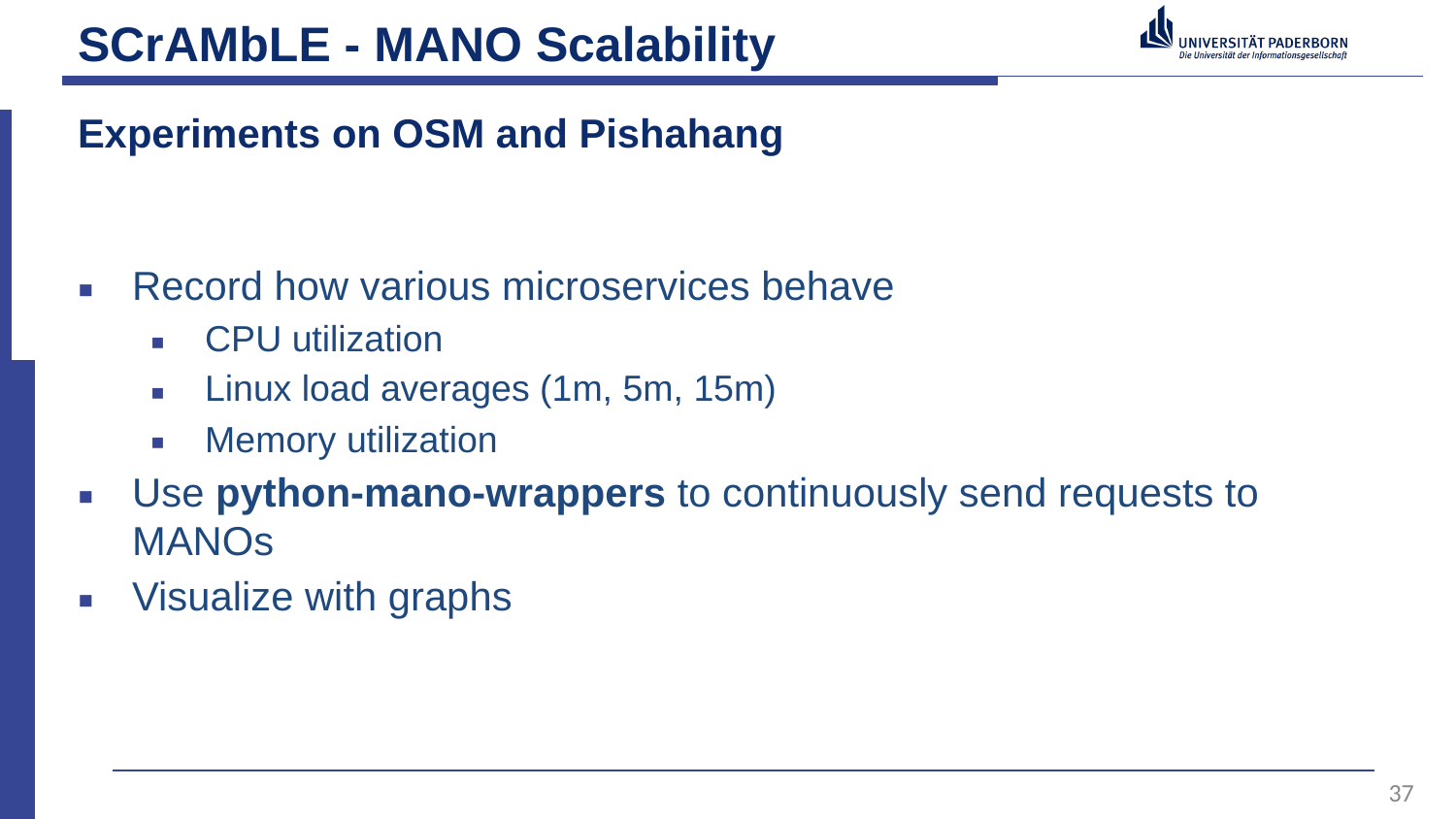

# SCrAMbLE - MANO Scalability
Experiments on OSM and Pishahang

Record how various microservices behave
CPU utilization
Linux load averages (1m, 5m, 15m)
Memory utilization
Use python-mano-wrappers to continuously send requests to MANOs
Visualize with graphs

37